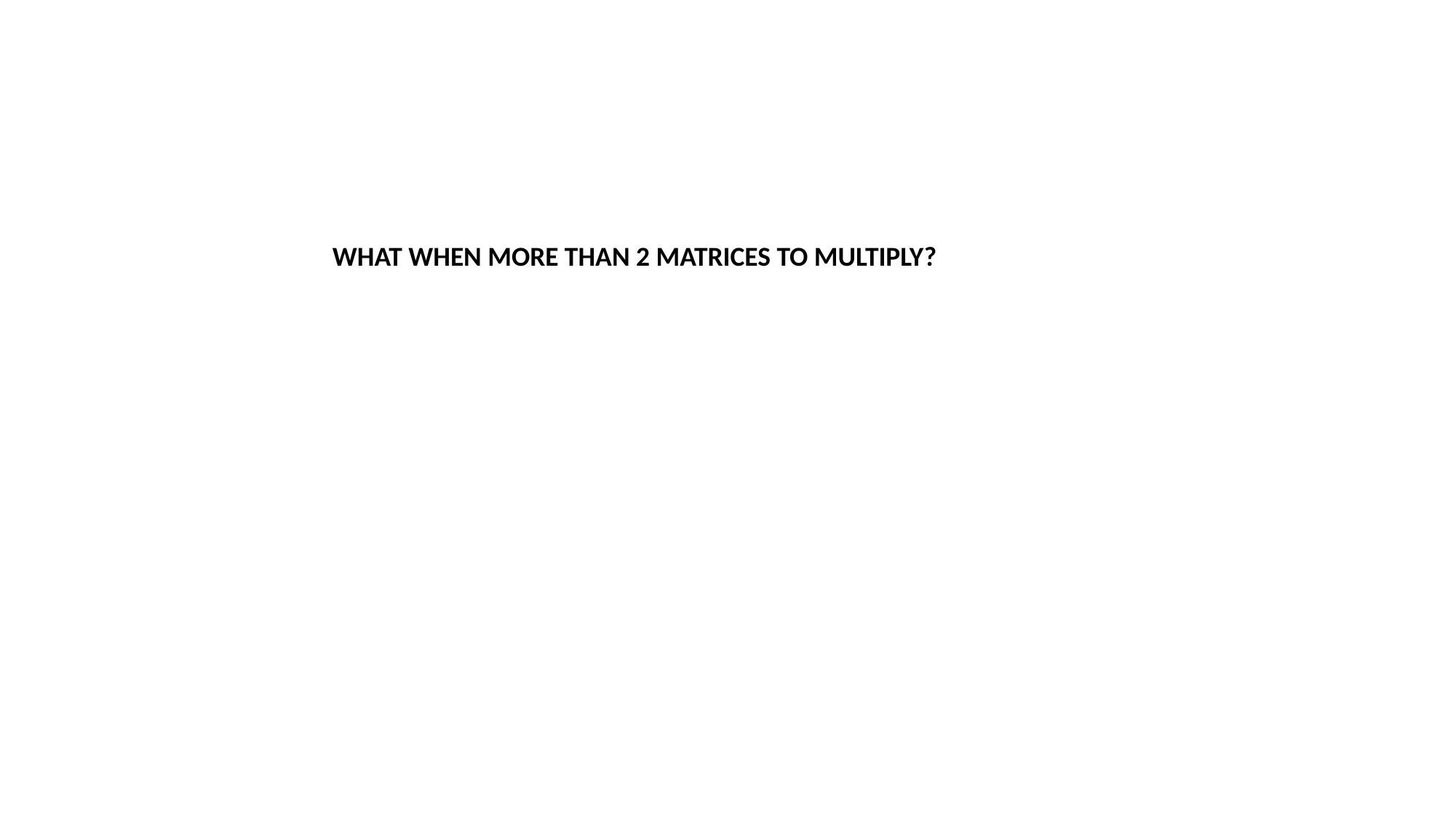

WHAT WHEN MORE THAN 2 MATRICES TO MULTIPLY?